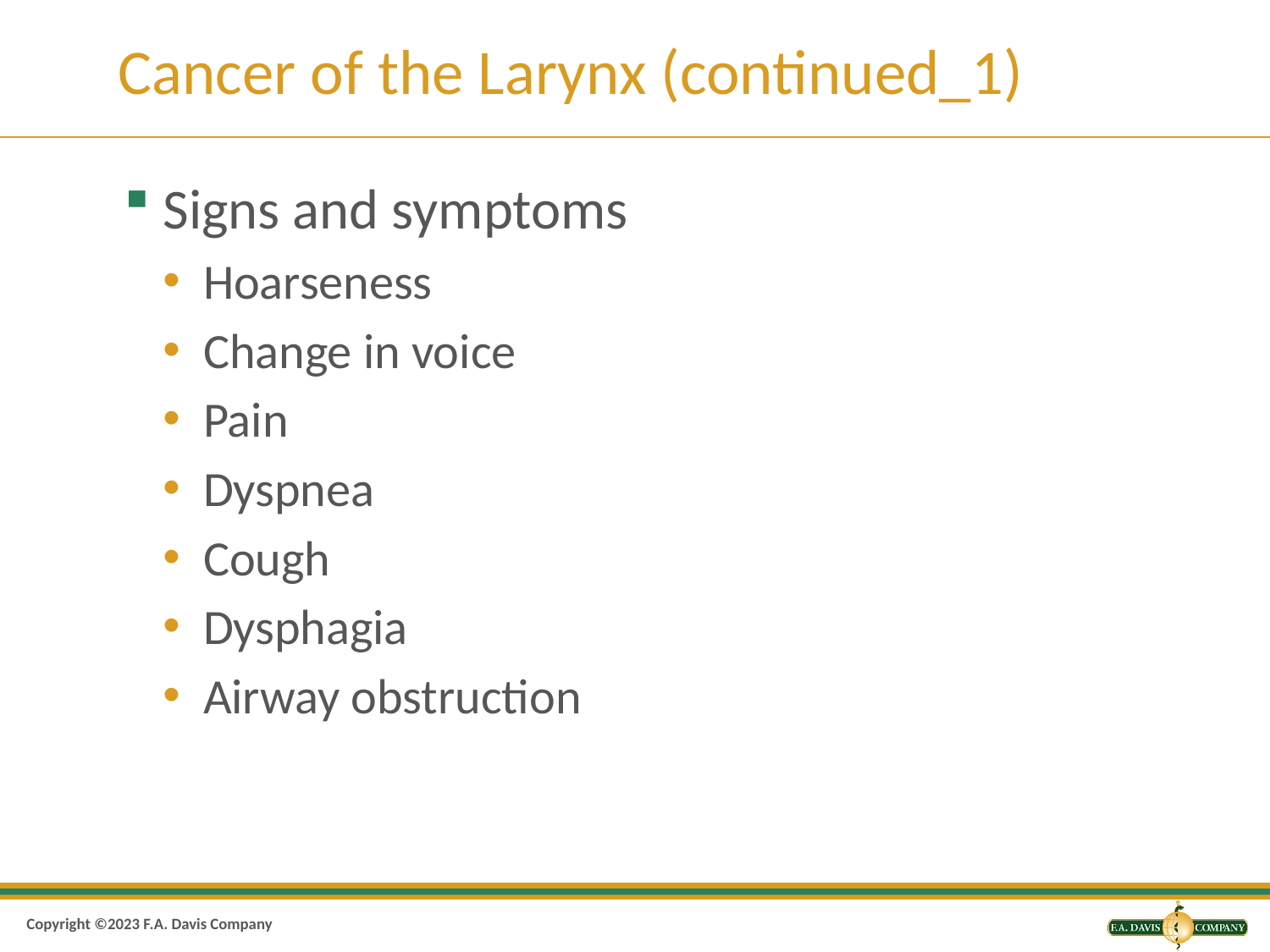

# Cancer of the Larynx (continued_1)
Signs and symptoms
Hoarseness
Change in voice
Pain
Dyspnea
Cough
Dysphagia
Airway obstruction